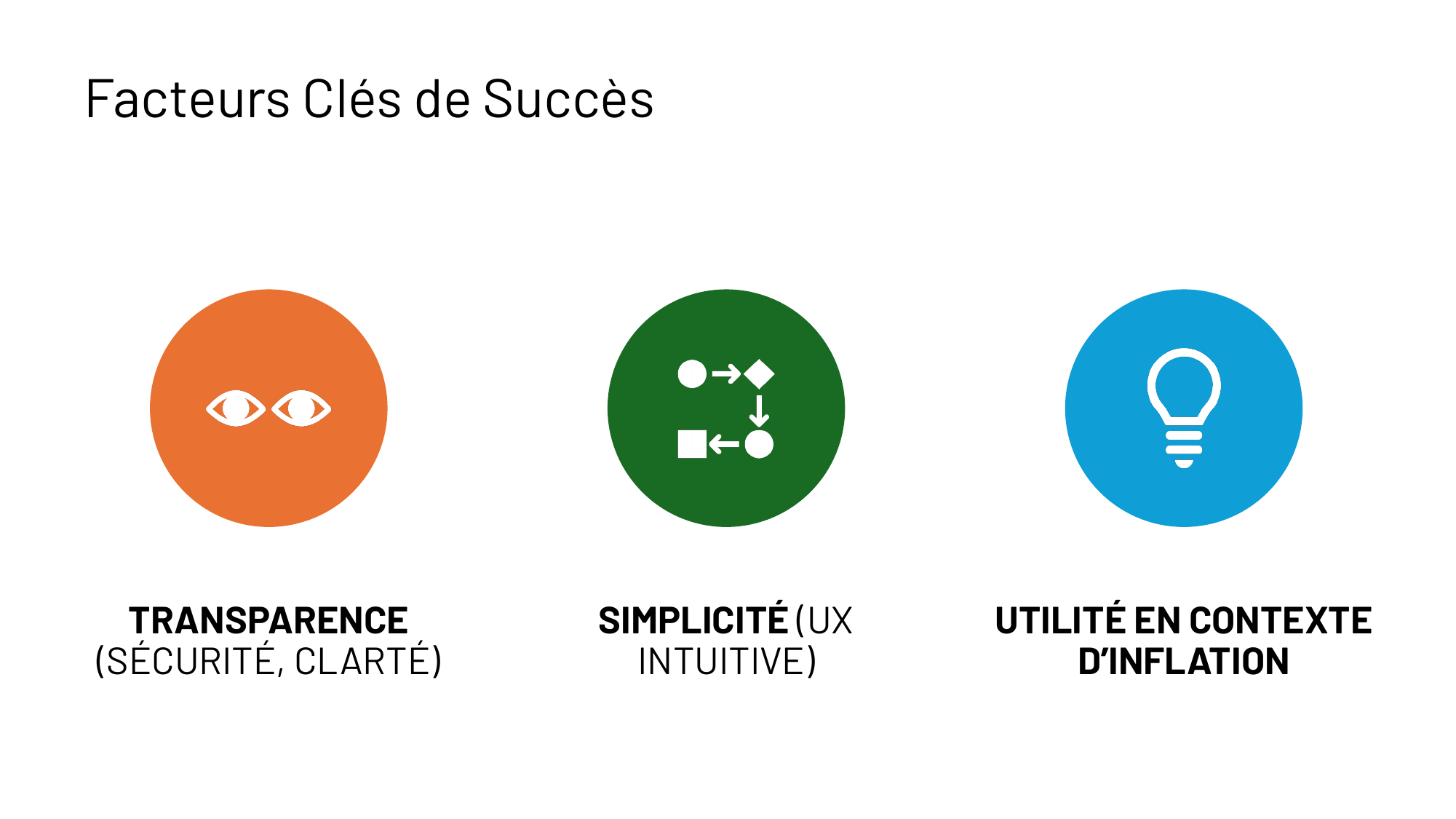

# Facteurs Clés de Succès
Transparence (sécurité, clarté)
Simplicité (UX intuitive)
Utilité en contexte d’inflation